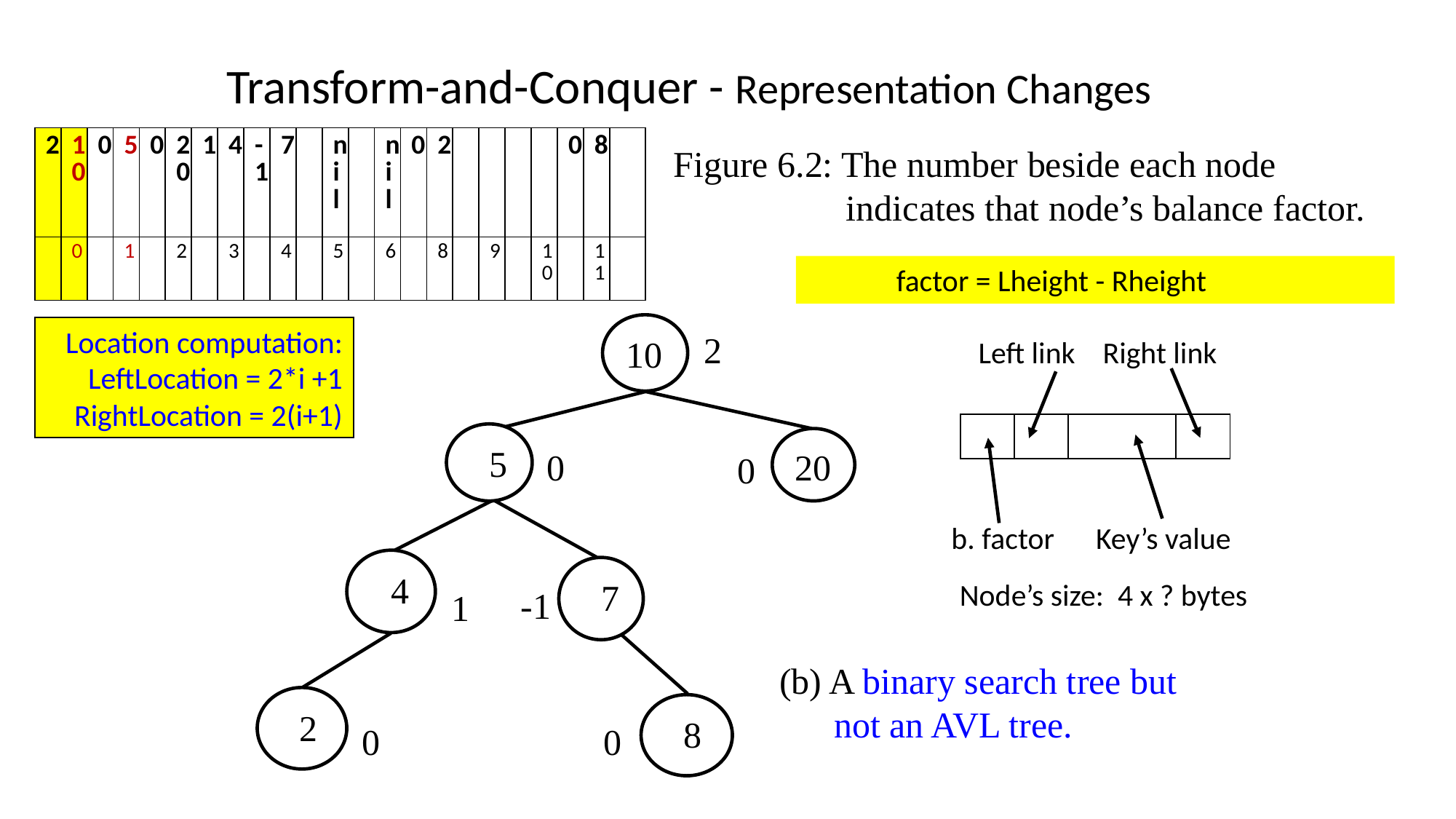

Transform-and-Conquer - Representation Changes
| 2 | 10 | 0 | 5 | 0 | 20 | 1 | 4 | -1 | 7 |  | nil |  | nil | 0 | 2 |  |  |  |  | 0 | 8 |  |
| --- | --- | --- | --- | --- | --- | --- | --- | --- | --- | --- | --- | --- | --- | --- | --- | --- | --- | --- | --- | --- | --- | --- |
|  | 0 |  | 1 |  | 2 |  | 3 |  | 4 |  | 5 |  | 6 |  | 8 |  | 9 |  | 10 |  | 11 |  |
Figure 6.2: The number beside each node
	       indicates that node’s balance factor.

factor = Lheight - Rheight
10
Location computation:
LeftLocation = 2*i +1
RightLocation = 2(i+1)
2
Left link    Right link

|  |  |  |  |
| --- | --- | --- | --- |
  5
20
0
0

b. factor      Key’s value
  4
  7
Node’s size:  4 x ? bytes
-1
1

(b) A binary search tree but
      not an AVL tree.
  2
  8
0
0